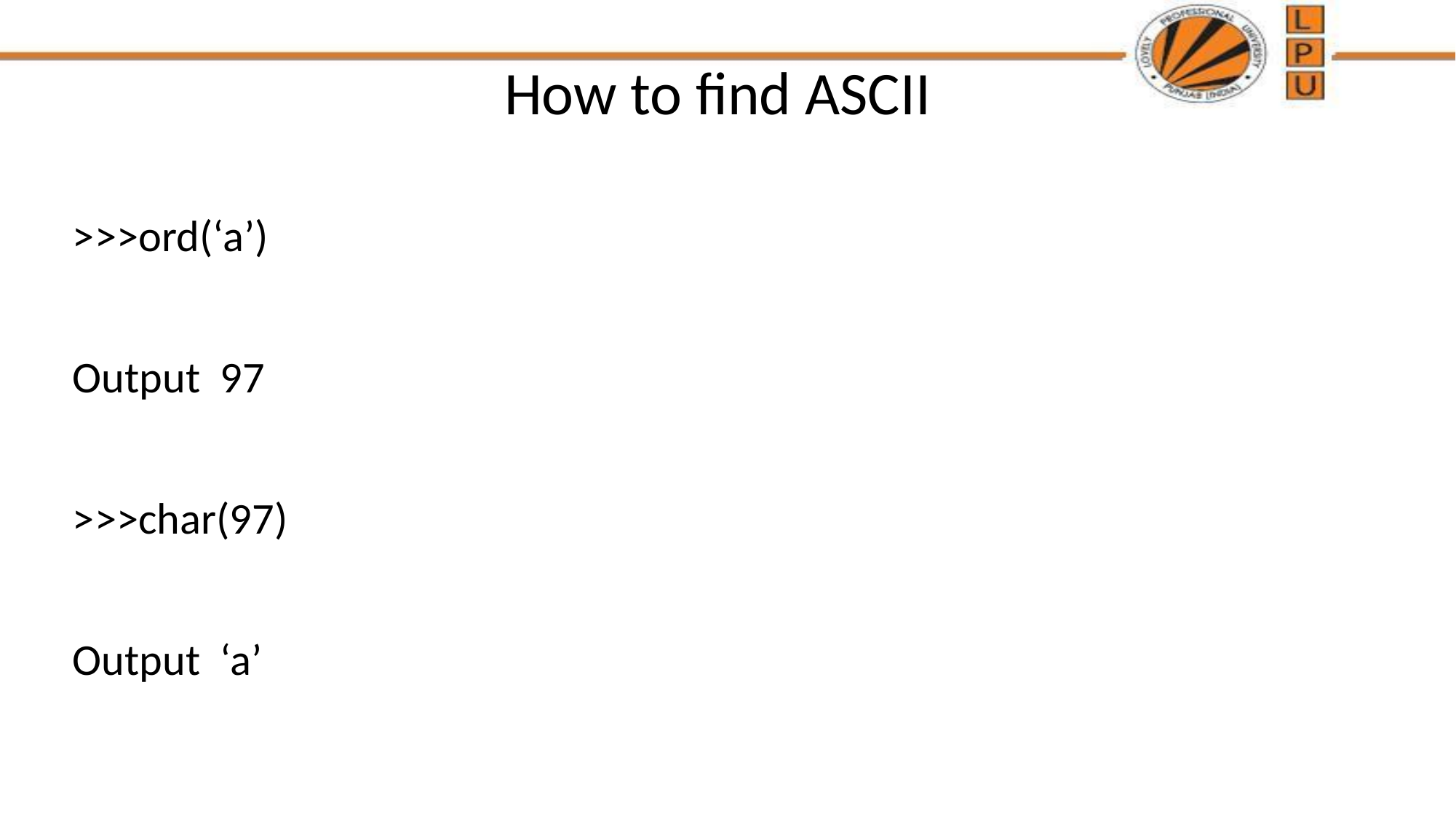

# How to find ASCII
>>>ord(‘a’)

Output  97

>>>char(97)

Output  ‘a’